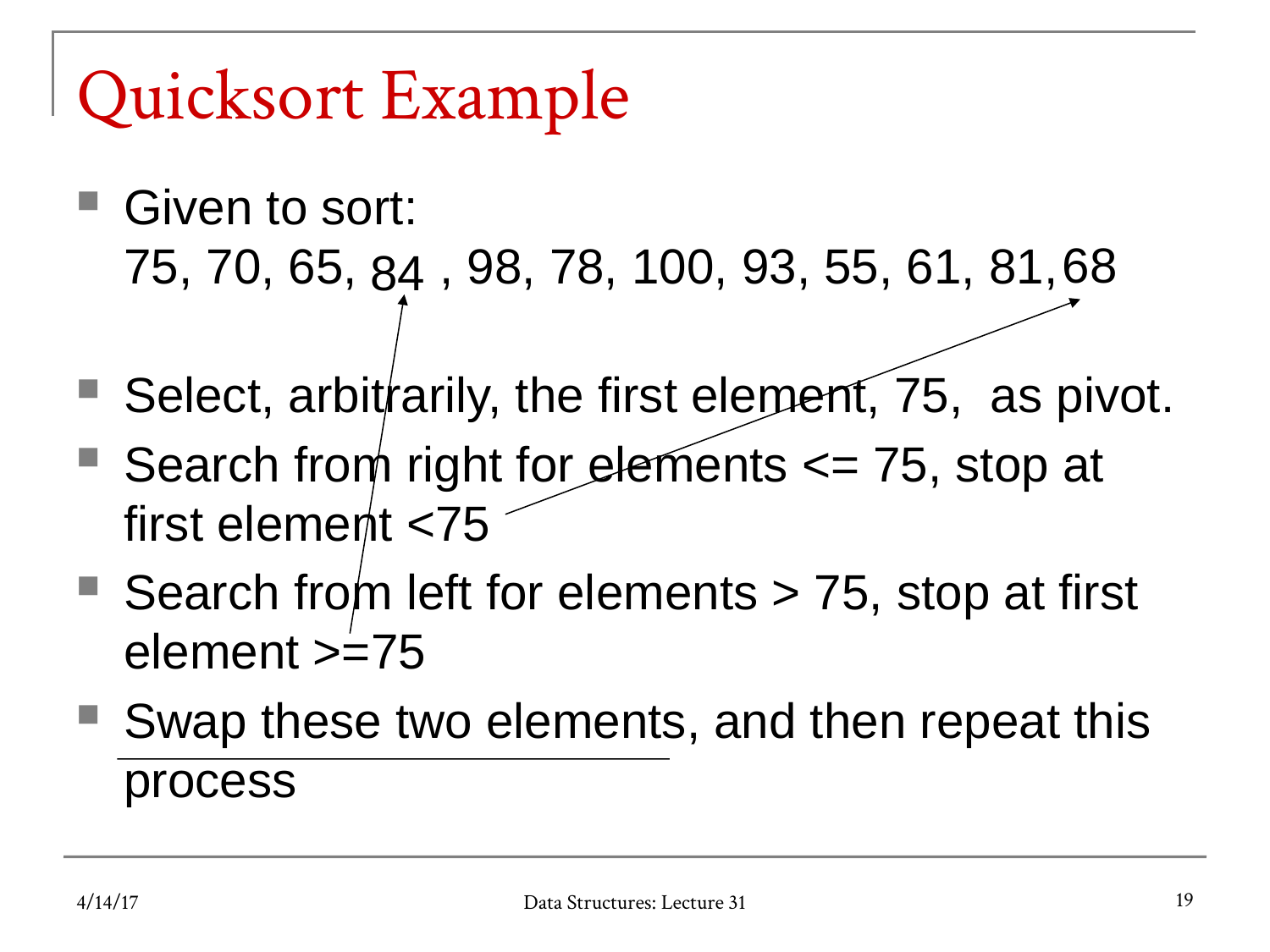

# Quicksort Example
Given to sort:
75, 70, 65,      , 98, 78, 100, 93, 55, 61, 81,
Select, arbitrarily, the first element, 75,  as pivot.
Search from right for elements <= 75, stop at first element <75
Search from left for elements > 75, stop at first element >=75
Swap these two elements, and then repeat this process
68
84

4/14/17
19
Data Structures: Lecture 31